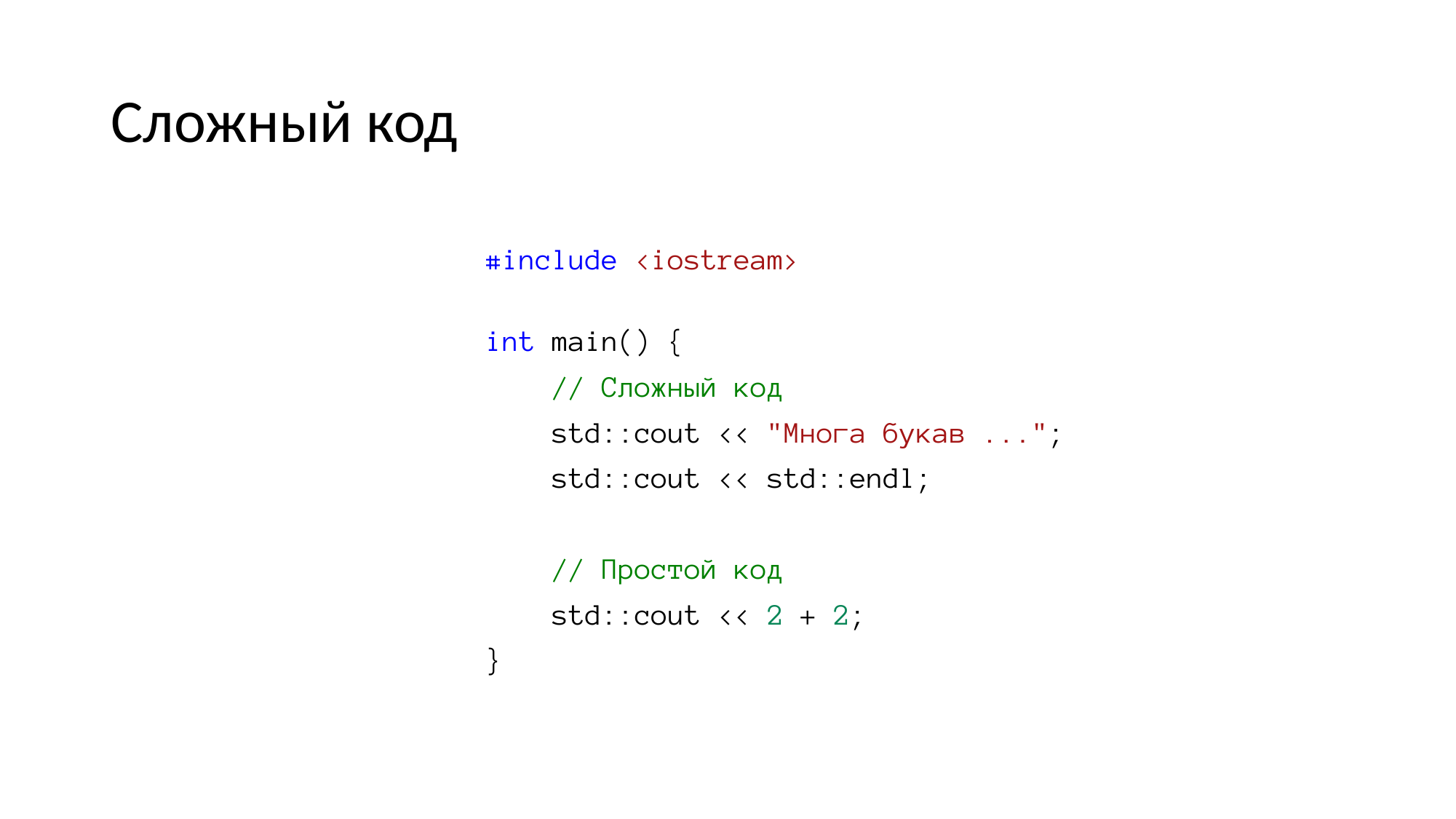

# Сложный код
#include <iostream>
int main() {
    // Сложный код
    std::cout << "Многа букав ...";
    std::cout << std::endl;

    // Простой код
    std::cout << 2 + 2;
}